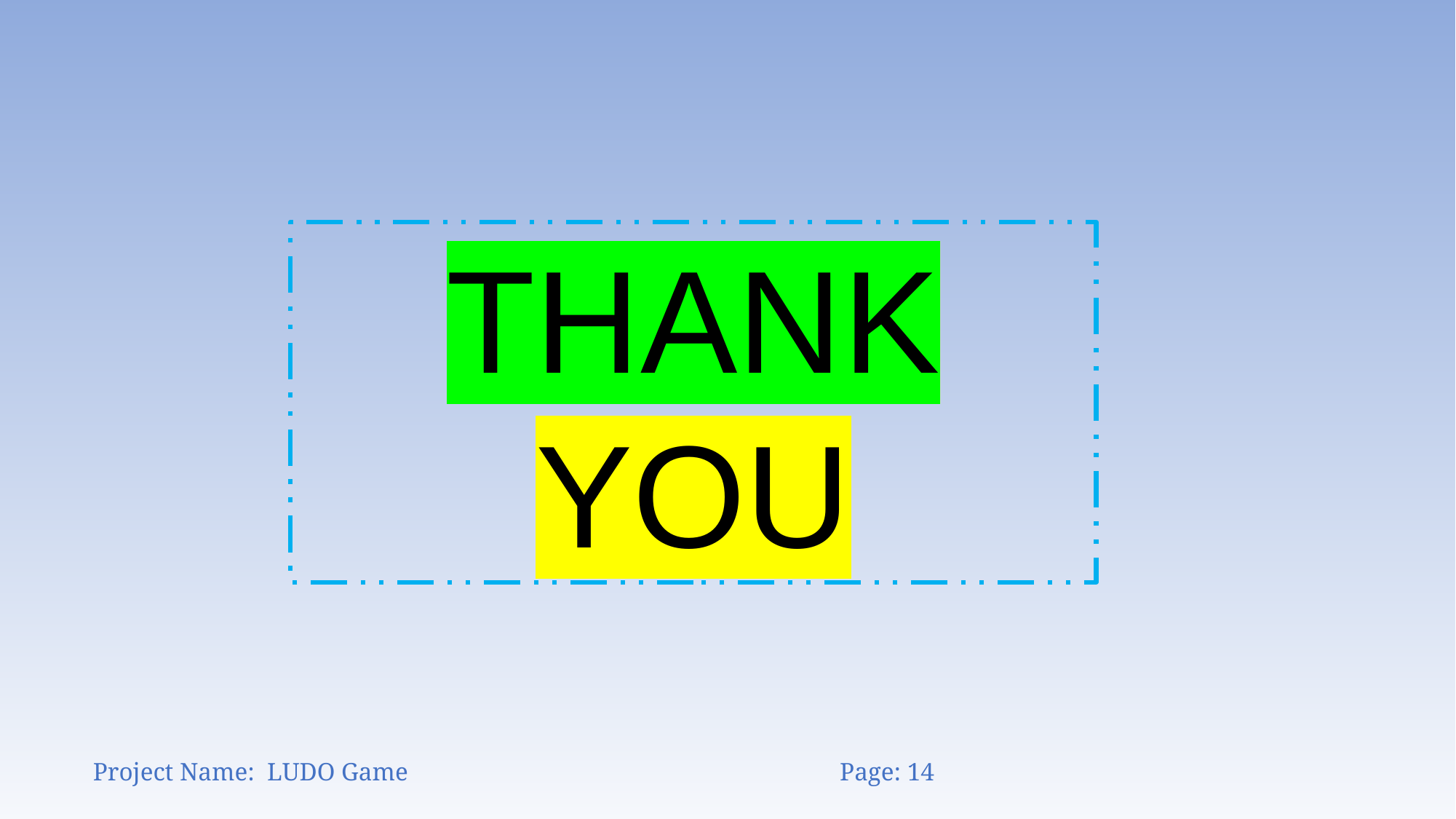

THANK YOU
Project Name:  LUDO Game                                                                    Page: 14